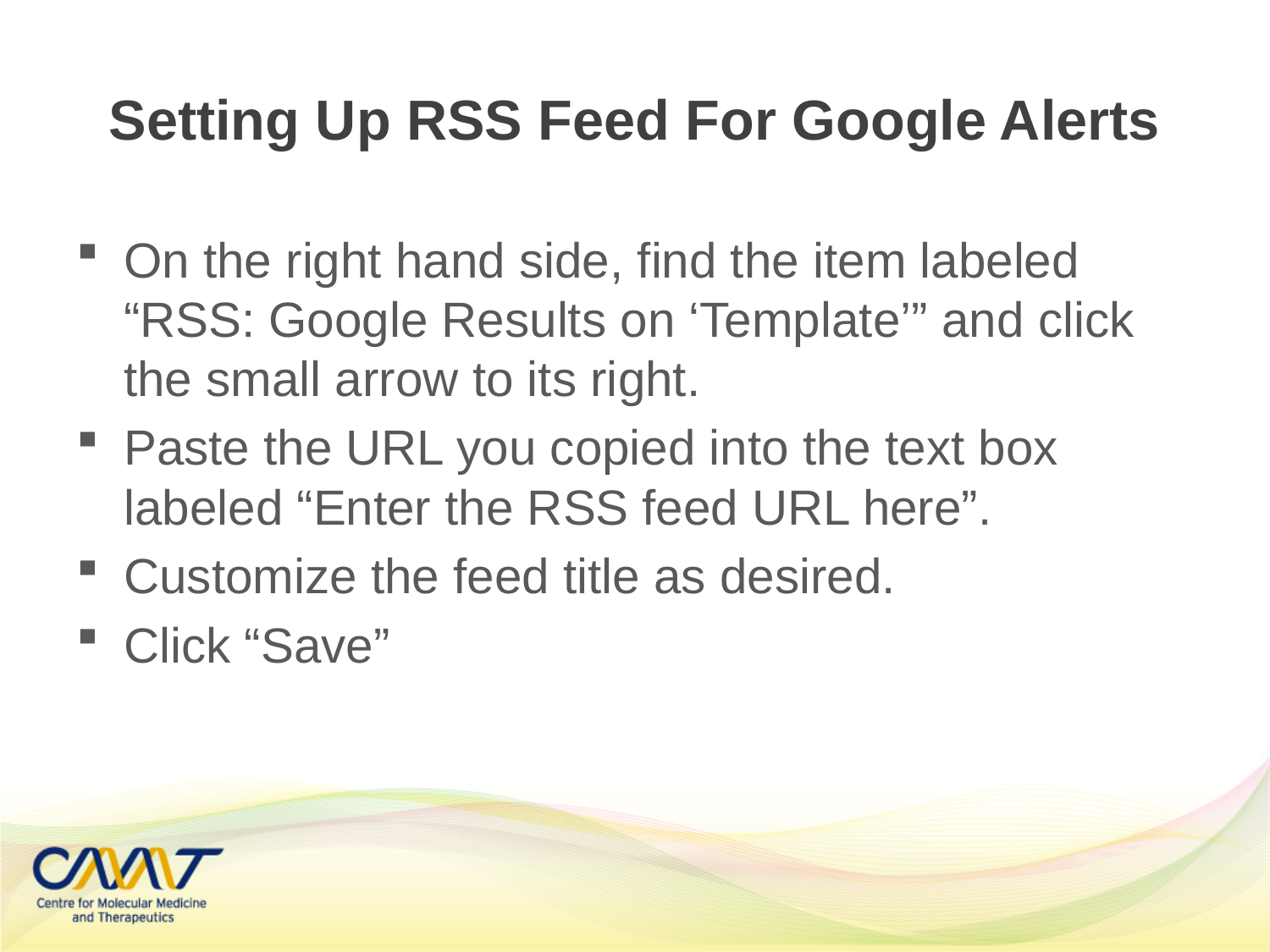

# Setting Up RSS Feed For Google Alerts
On the right hand side, find the item labeled “RSS: Google Results on ‘Template’” and click the small arrow to its right.
Paste the URL you copied into the text box labeled “Enter the RSS feed URL here”.
Customize the feed title as desired.
Click “Save”